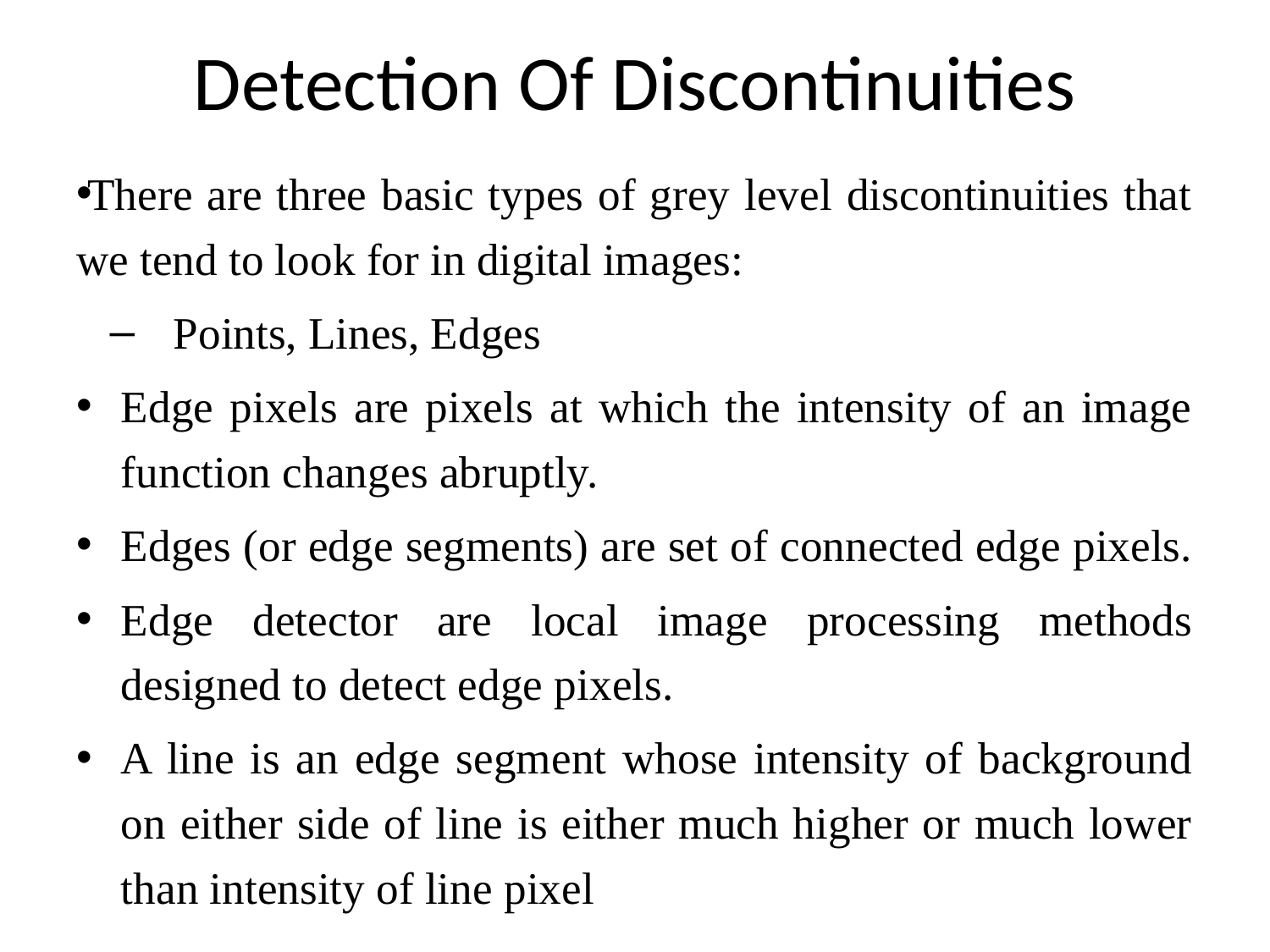

# Detection Of Discontinuities
There are three basic types of grey level discontinuities that we tend to look for in digital images:
Points, Lines, Edges
Edge pixels are pixels at which the intensity of an image function changes abruptly.
Edges (or edge segments) are set of connected edge pixels.
Edge detector are local image processing methods designed to detect edge pixels.
A line is an edge segment whose intensity of background on either side of line is either much higher or much lower than intensity of line pixel